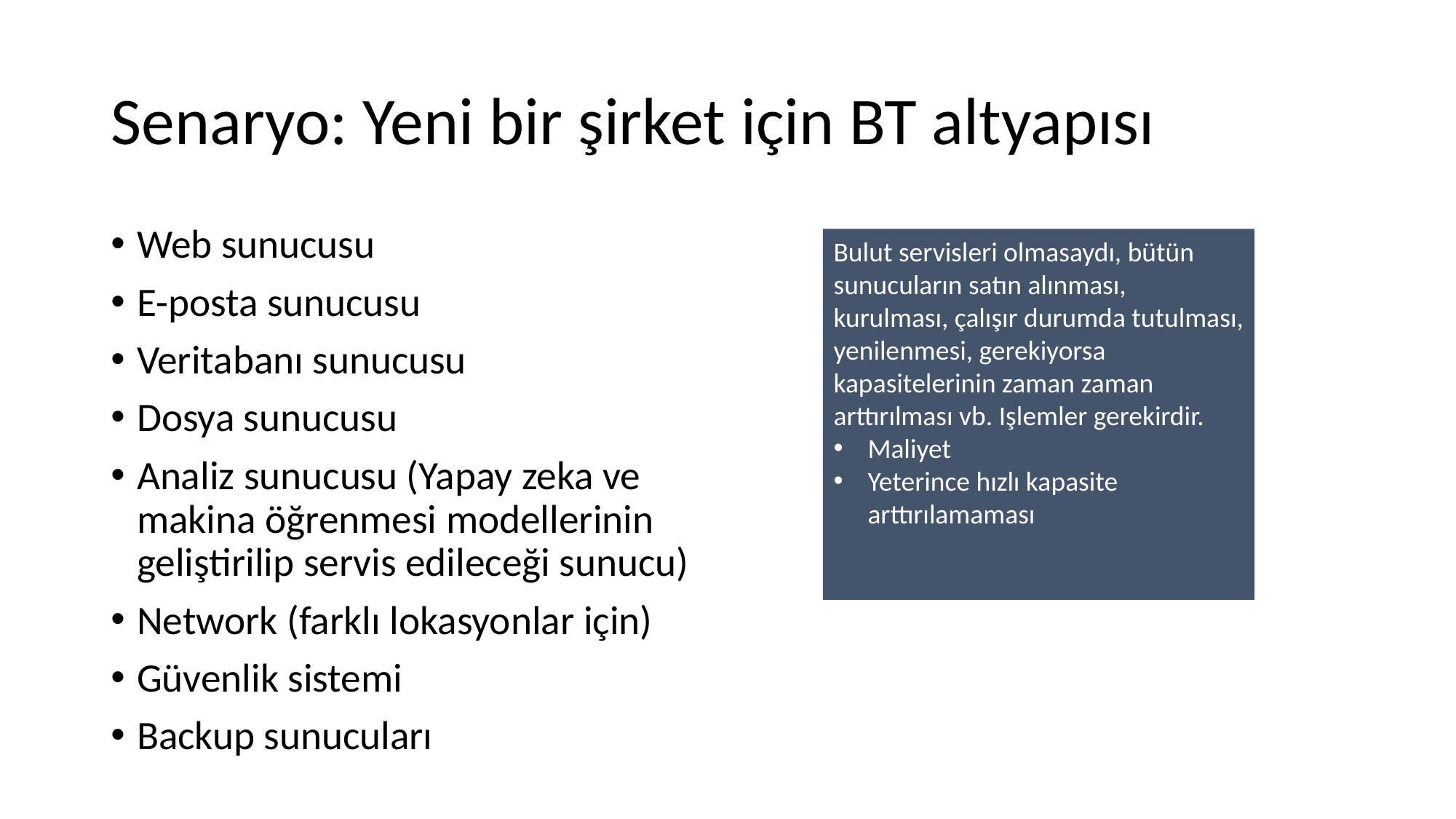

# Senaryo: Yeni bir şirket için BT altyapısı
Web sunucusu
E-posta sunucusu
Veritabanı sunucusu
Dosya sunucusu
Analiz sunucusu (Yapay zeka ve makina öğrenmesi modellerinin geliştirilip servis edileceği sunucu)
Network (farklı lokasyonlar için)
Güvenlik sistemi
Backup sunucuları

Bulut servisleri olmasaydı, bütün sunucuların satın alınması, kurulması, çalışır durumda tutulması, yenilenmesi, gerekiyorsa kapasitelerinin zaman zaman arttırılması vb. Işlemler gerekirdir.
Maliyet
Yeterince hızlı kapasite arttırılamaması